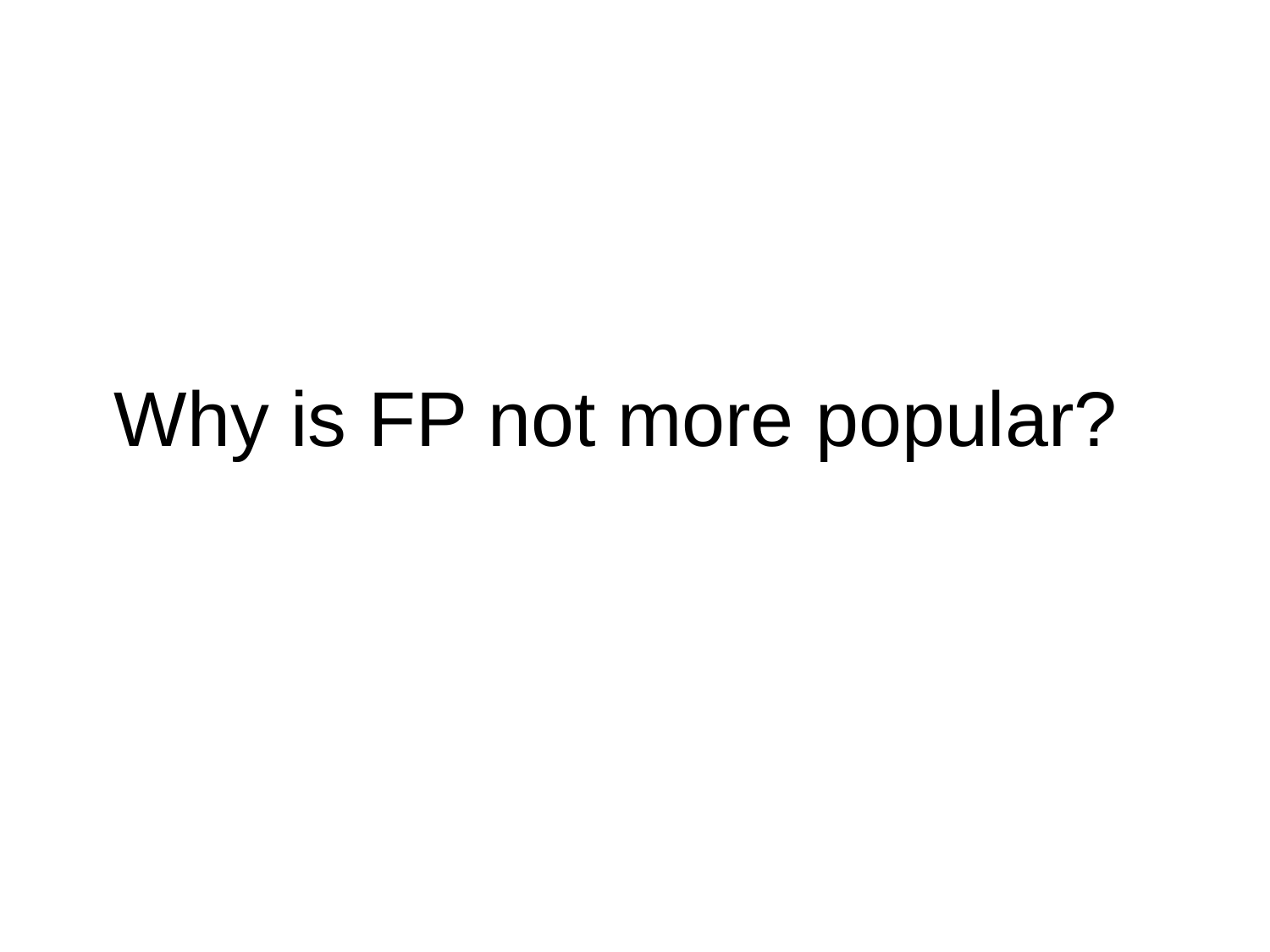

# Why is FP not more popular?